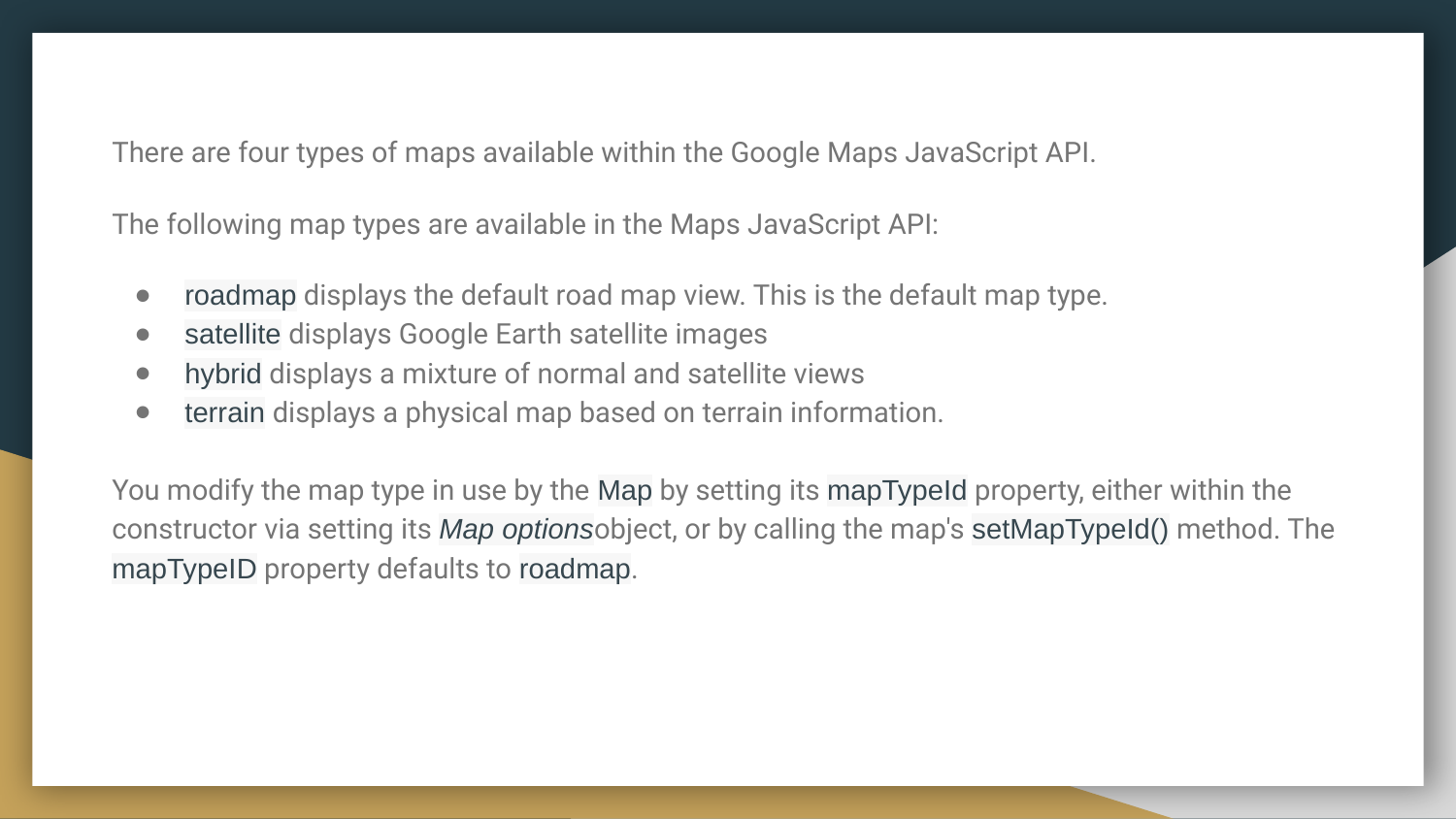

There are four types of maps available within the Google Maps JavaScript API.
The following map types are available in the Maps JavaScript API:
roadmap displays the default road map view. This is the default map type.
satellite displays Google Earth satellite images
hybrid displays a mixture of normal and satellite views
terrain displays a physical map based on terrain information.

You modify the map type in use by the Map by setting its mapTypeId property, either within the constructor via setting its Map optionsobject, or by calling the map's setMapTypeId() method. The mapTypeID property defaults to roadmap.